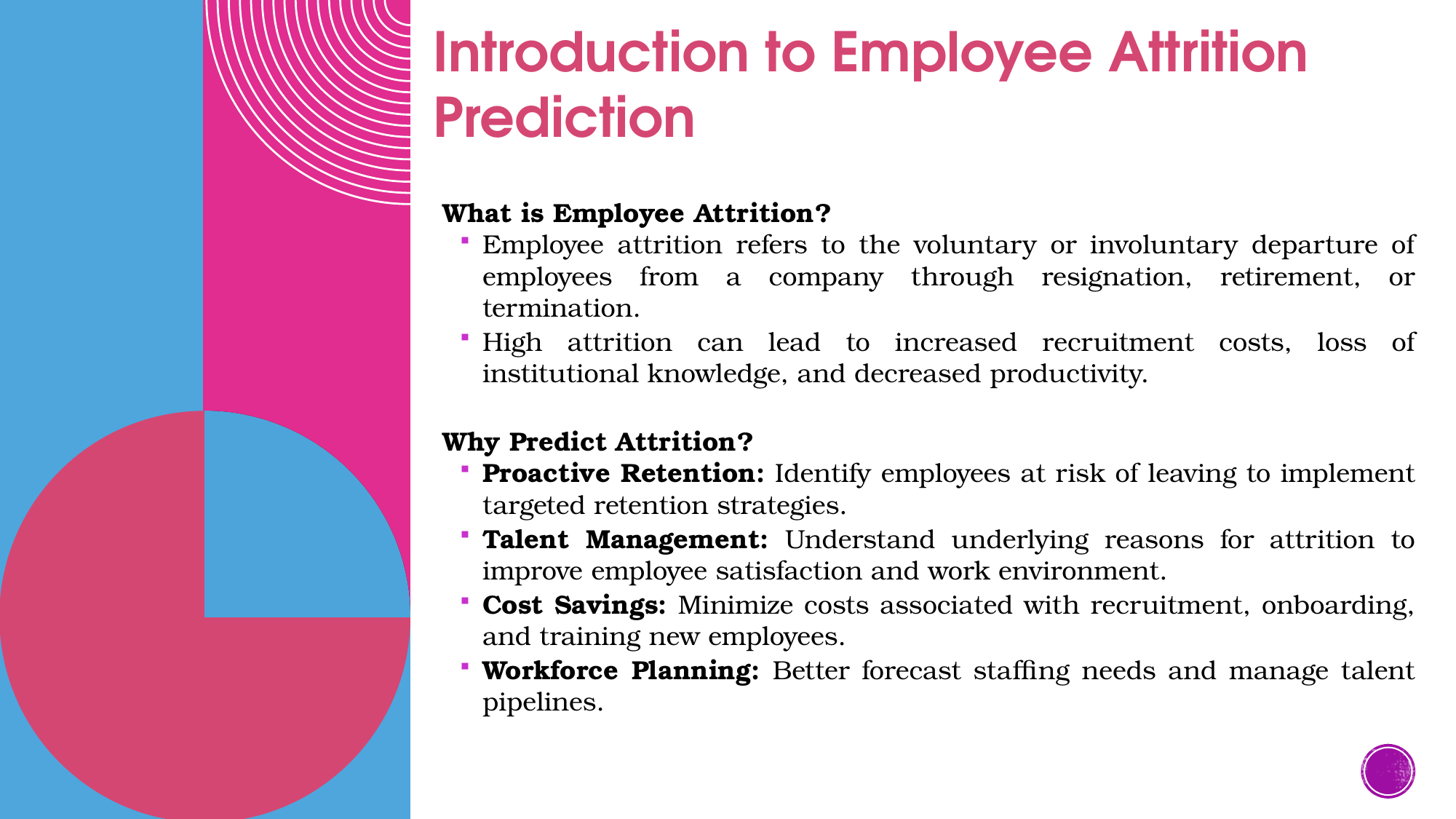

# Introduction to Employee Attrition Prediction
4
What is Employee Attrition?
Employee attrition refers to the voluntary or involuntary departure of employees from a company through resignation, retirement, or termination.
High attrition can lead to increased recruitment costs, loss of institutional knowledge, and decreased productivity.

Why Predict Attrition?
Proactive Retention: Identify employees at risk of leaving to implement targeted retention strategies.
Talent Management: Understand underlying reasons for attrition to improve employee satisfaction and work environment.
Cost Savings: Minimize costs associated with recruitment, onboarding, and training new employees.
Workforce Planning: Better forecast staffing needs and manage talent pipelines.